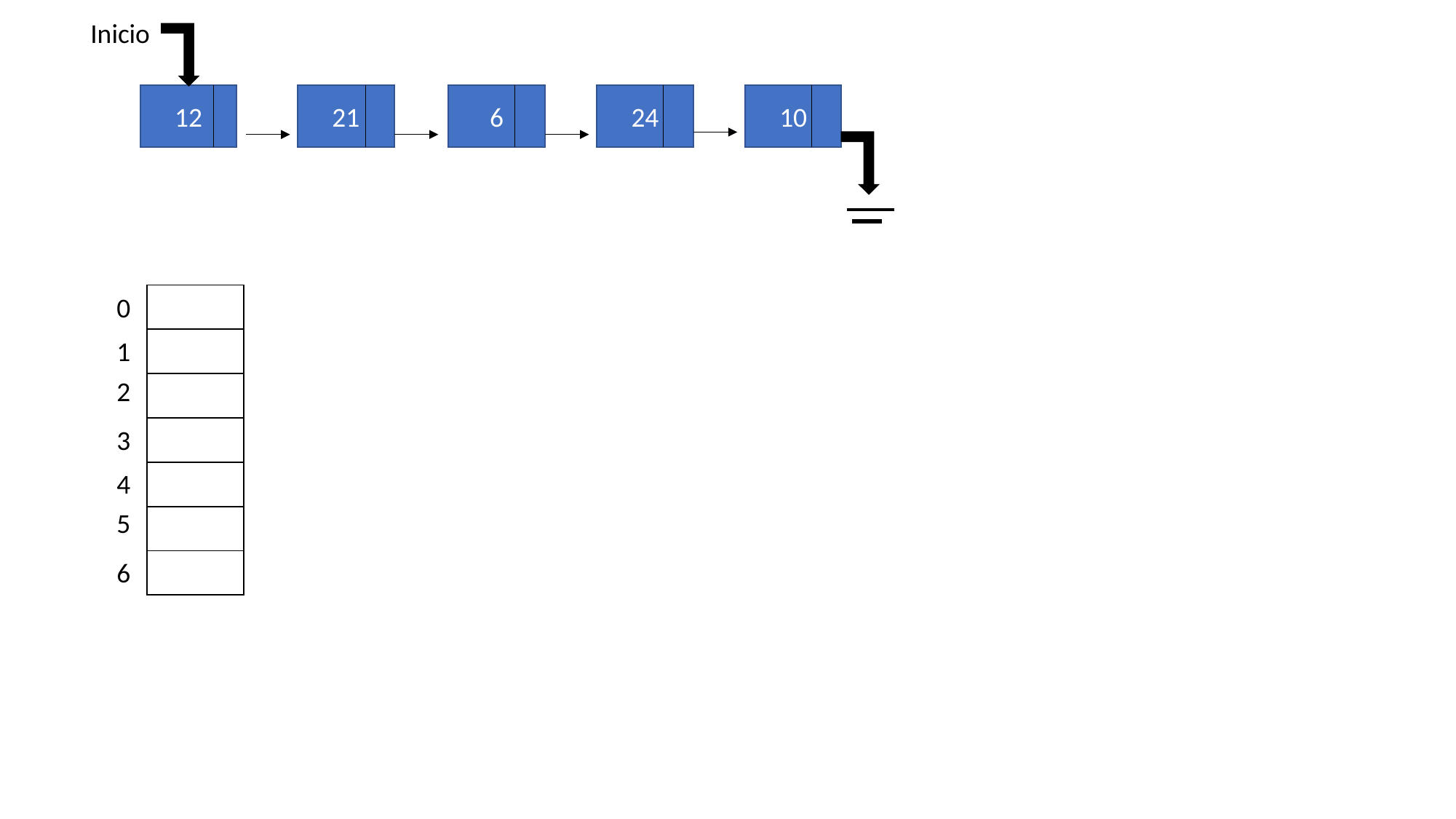

Inicio

12
21
6
24
10

0
|  |
| --- |
|  |
|  |
|  |
|  |
|  |
|  |
1
2
3
4
5
6